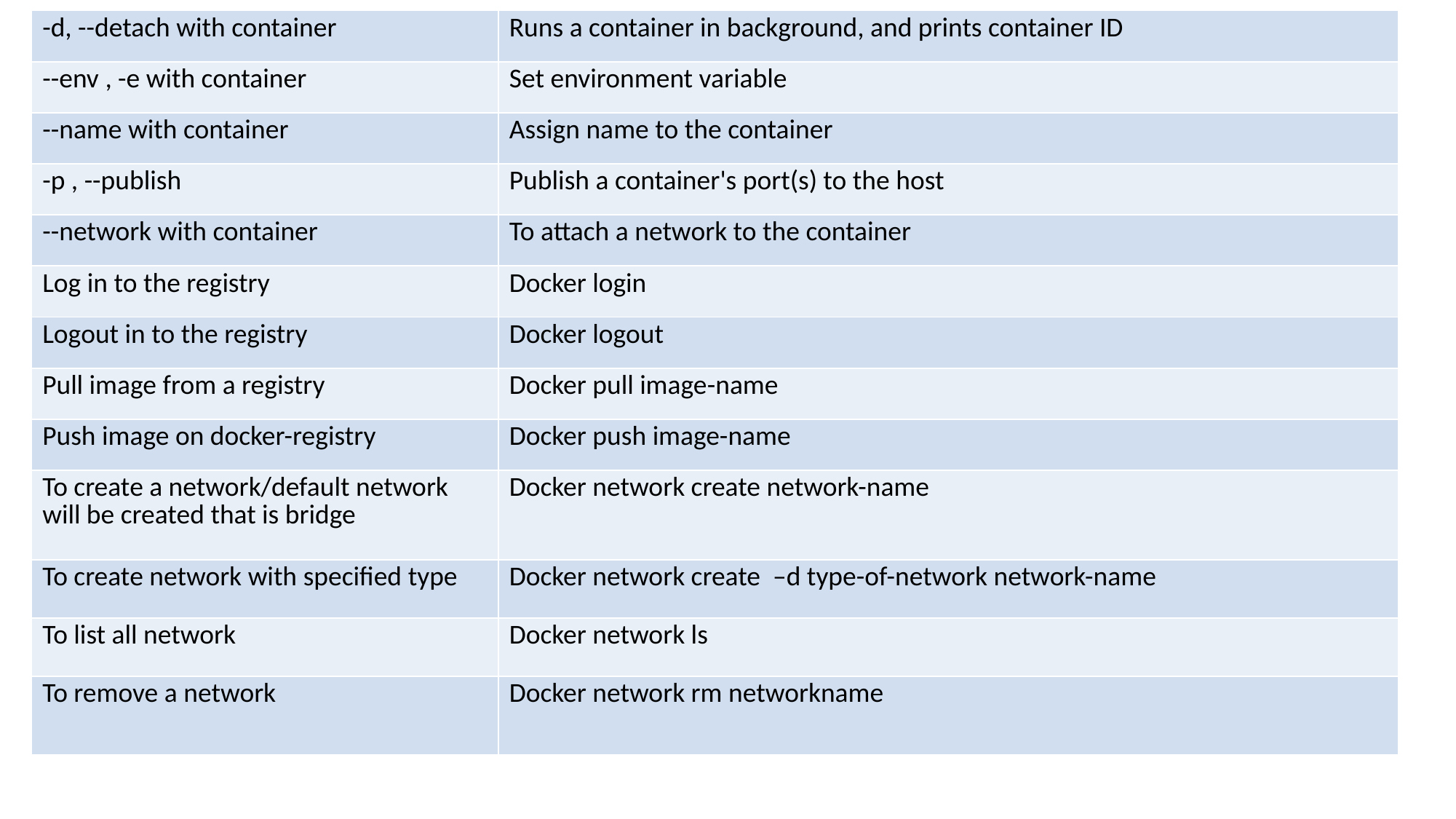

| -d, --detach with container | Runs a container in background, and prints container ID |
| --- | --- |
| --env , -e with container | Set environment variable |
| --name with container | Assign name to the container |
| -p , --publish | Publish a container's port(s) to the host |
| --network with container | To attach a network to the container |
| Log in to the registry | Docker login |
| Logout in to the registry | Docker logout |
| Pull image from a registry | Docker pull image-name |
| Push image on docker-registry | Docker push image-name |
| To create a network/default network will be created that is bridge | Docker network create network-name |
| To create network with specified type | Docker network create –d type-of-network network-name |
| To list all network | Docker network ls |
| To remove a network | Docker network rm networkname |